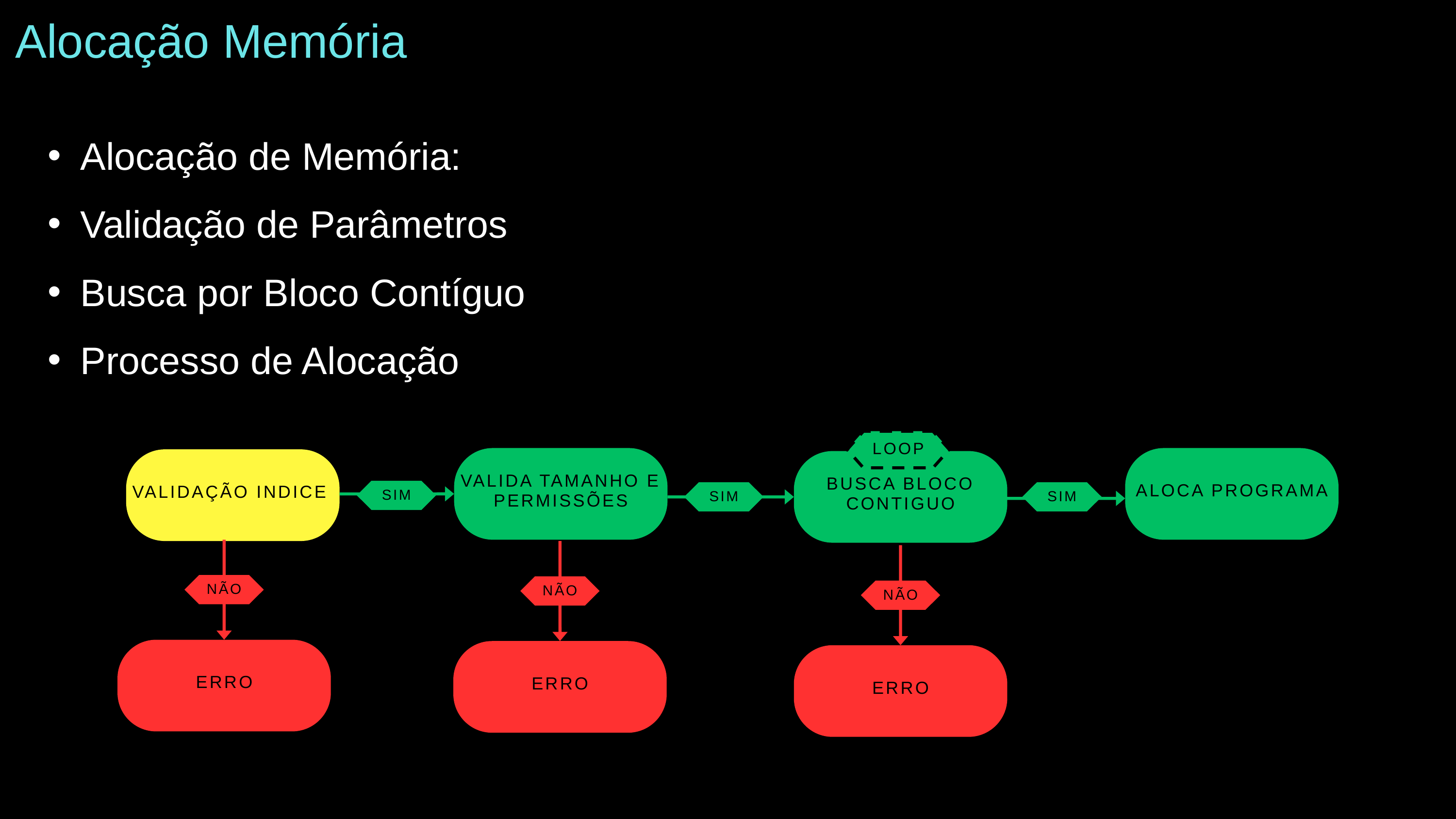

Alocação Memória

Alocação de Memória:
Validação de Parâmetros
Busca por Bloco Contíguo
Processo de Alocação

LOOP

VALIDA TAMANHO E PERMISSÕES

ALOCA PROGRAMA

VALIDAÇÃO INDICE

BUSCA BLOCO CONTIGUO

SIM

SIM

SIM

NÃO

NÃO

NÃO

ERRO

ERRO

ERRO